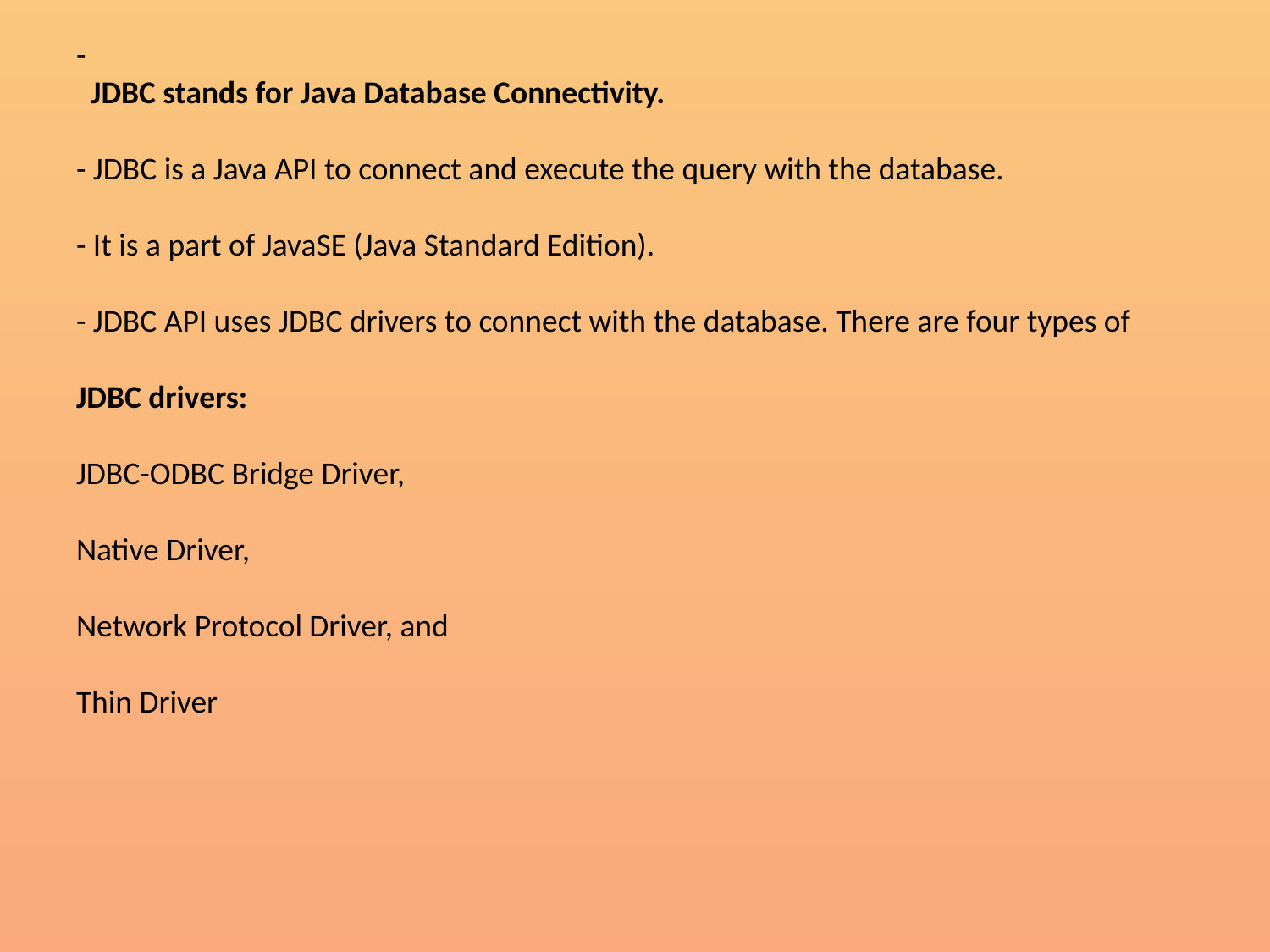

# - JDBC stands for Java Database Connectivity. - JDBC is a Java API to connect and execute the query with the database. - It is a part of JavaSE (Java Standard Edition). - JDBC API uses JDBC drivers to connect with the database. There are four types of JDBC drivers: JDBC-ODBC Bridge Driver, Native Driver, Network Protocol Driver, and Thin Driver